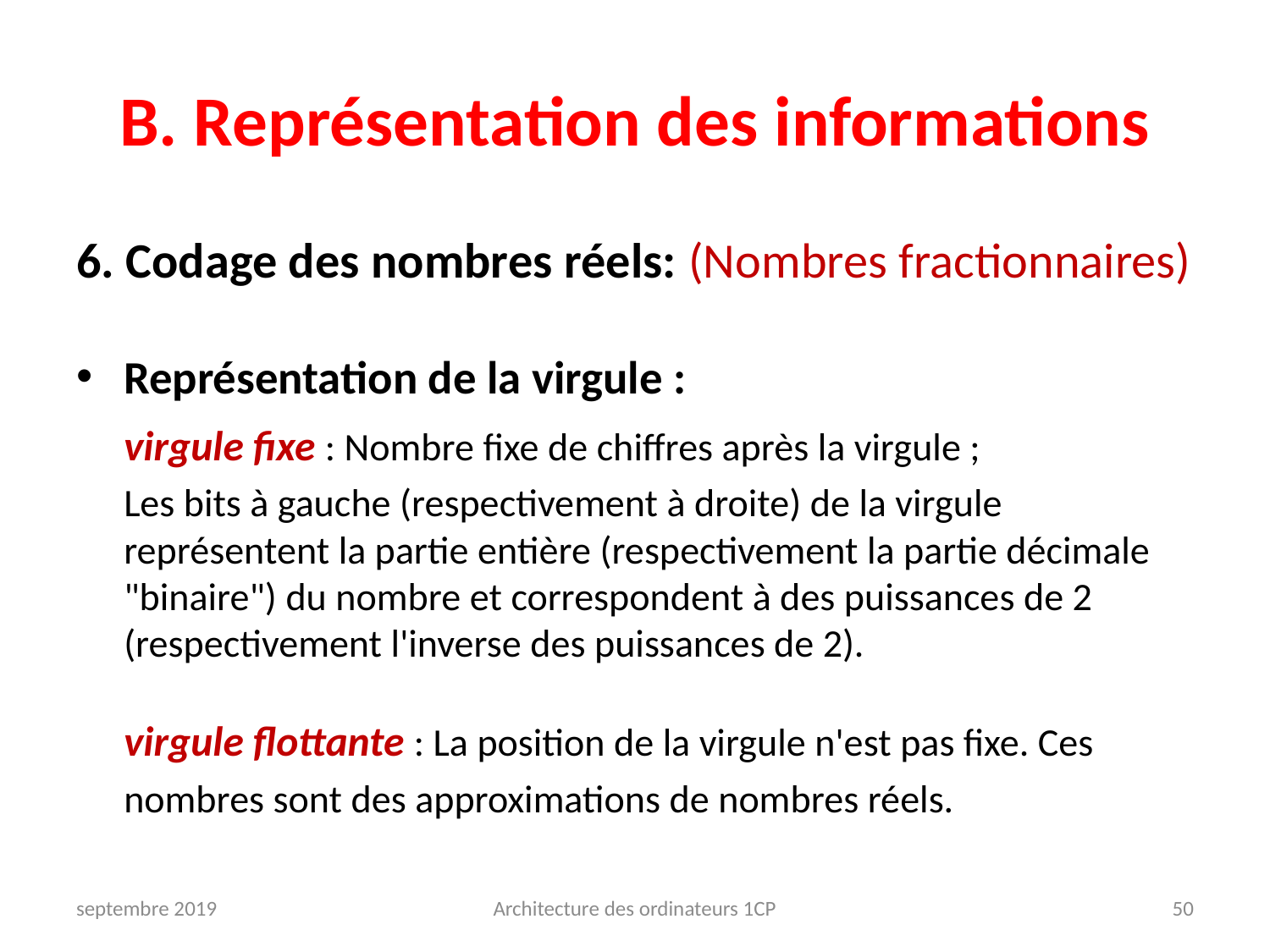

# B. Représentation des informations
6. Codage des nombres réels: (Nombres fractionnaires)

Représentation de la virgule :
	virgule fixe : Nombre fixe de chiffres après la virgule ;
	Les bits à gauche (respectivement à droite) de la virgule représentent la partie entière (respectivement la partie décimale "binaire") du nombre et correspondent à des puissances de 2 (respectivement l'inverse des puissances de 2).

	virgule flottante : La position de la virgule n'est pas fixe. Ces
	nombres sont des approximations de nombres réels.

septembre 2019
Architecture des ordinateurs 1CP
50